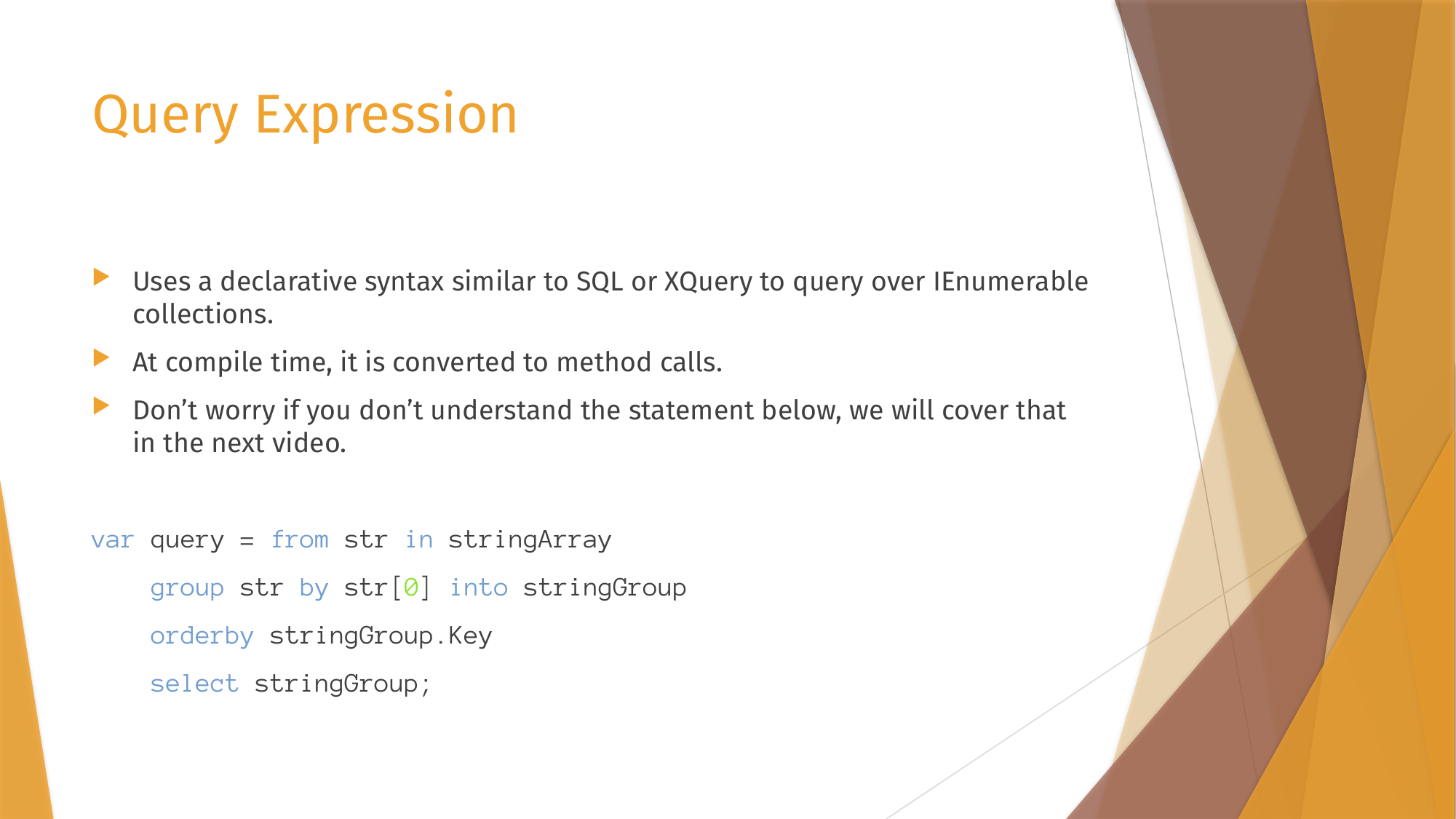

# Query Expression
Uses a declarative syntax similar to SQL or XQuery to query over IEnumerable collections.
At compile time, it is converted to method calls.
Don’t worry if you don’t understand the statement below, we will cover that in the next video.

var query = from str in stringArray
    group str by str[0] into stringGroup
    orderby stringGroup.Key
    select stringGroup;